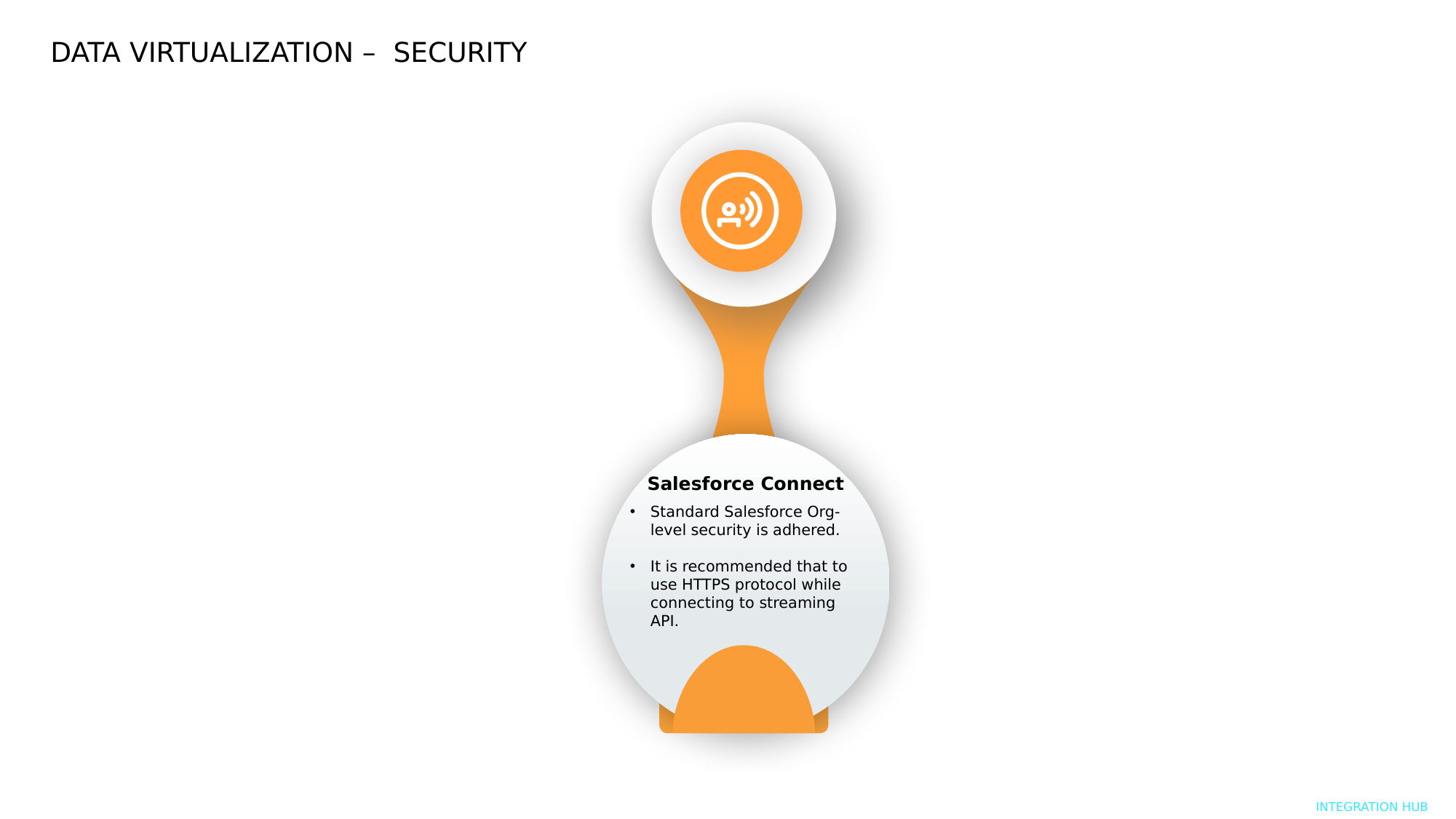

DATA VIRTUALIZATION –  SECURITY

Salesforce Connect
Standard Salesforce Org-level security is adhered.
It is recommended that to use HTTPS protocol while connecting to streaming API.

Integration HUB